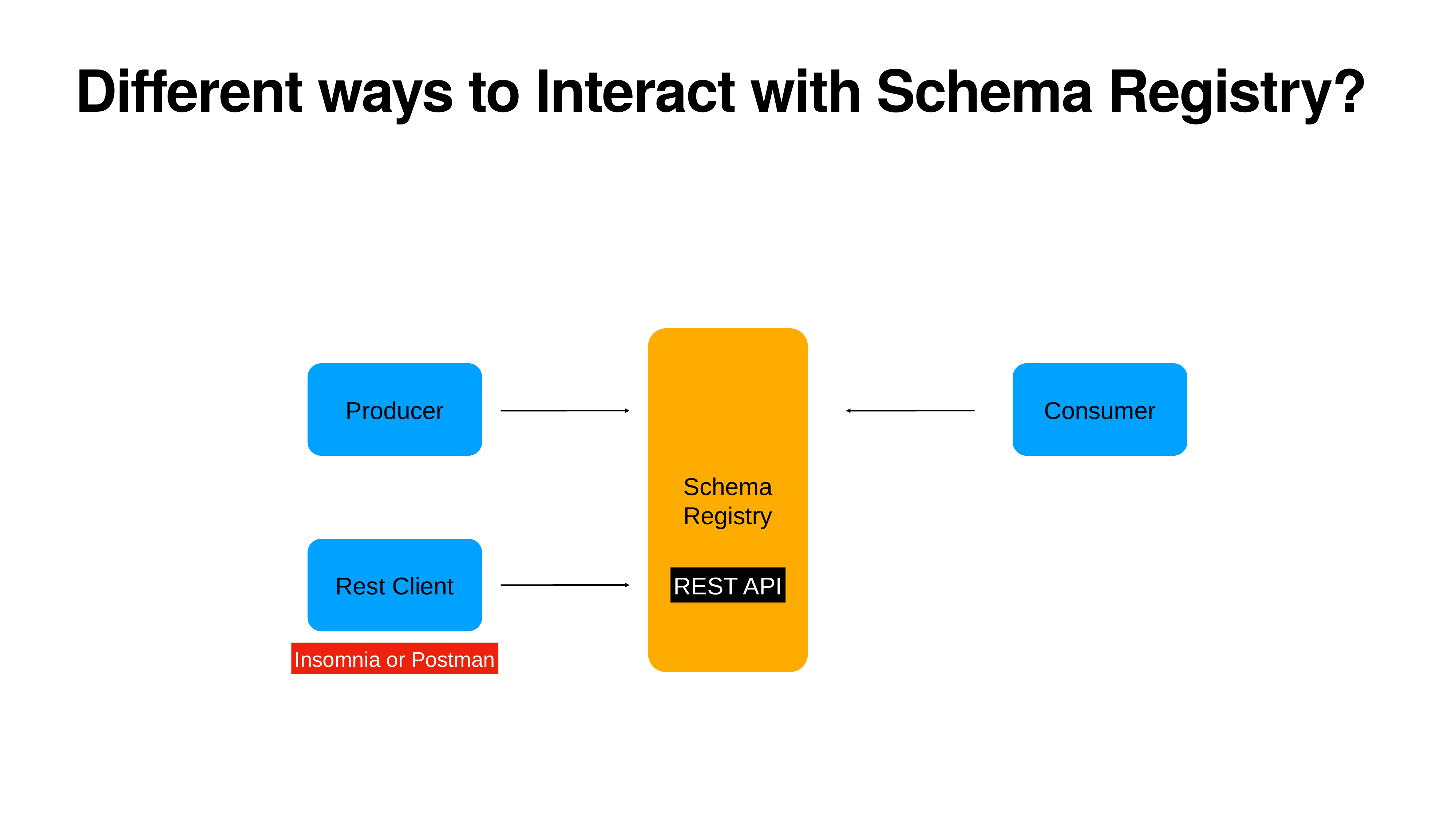

# Different ways to Interact with Schema Registry?

Schema Registry
Producer
Consumer

Rest Client

REST API
Insomnia or Postman